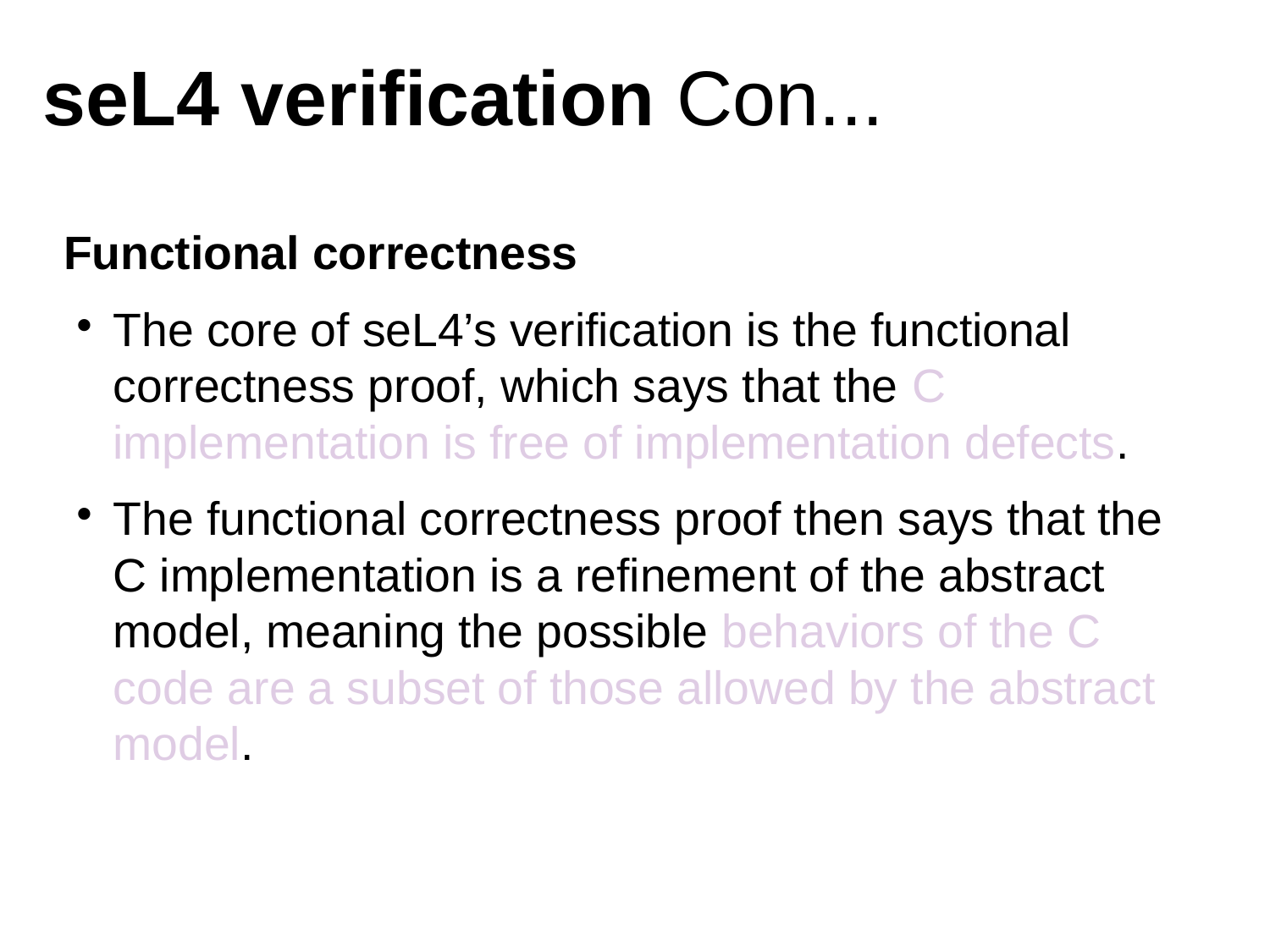

seL4 verification Con...
Functional correctness
The core of seL4’s verification is the functional correctness proof, which says that the C implementation is free of implementation defects.
The functional correctness proof then says that the C implementation is a refinement of the abstract model, meaning the possible behaviors of the C code are a subset of those allowed by the abstract model.